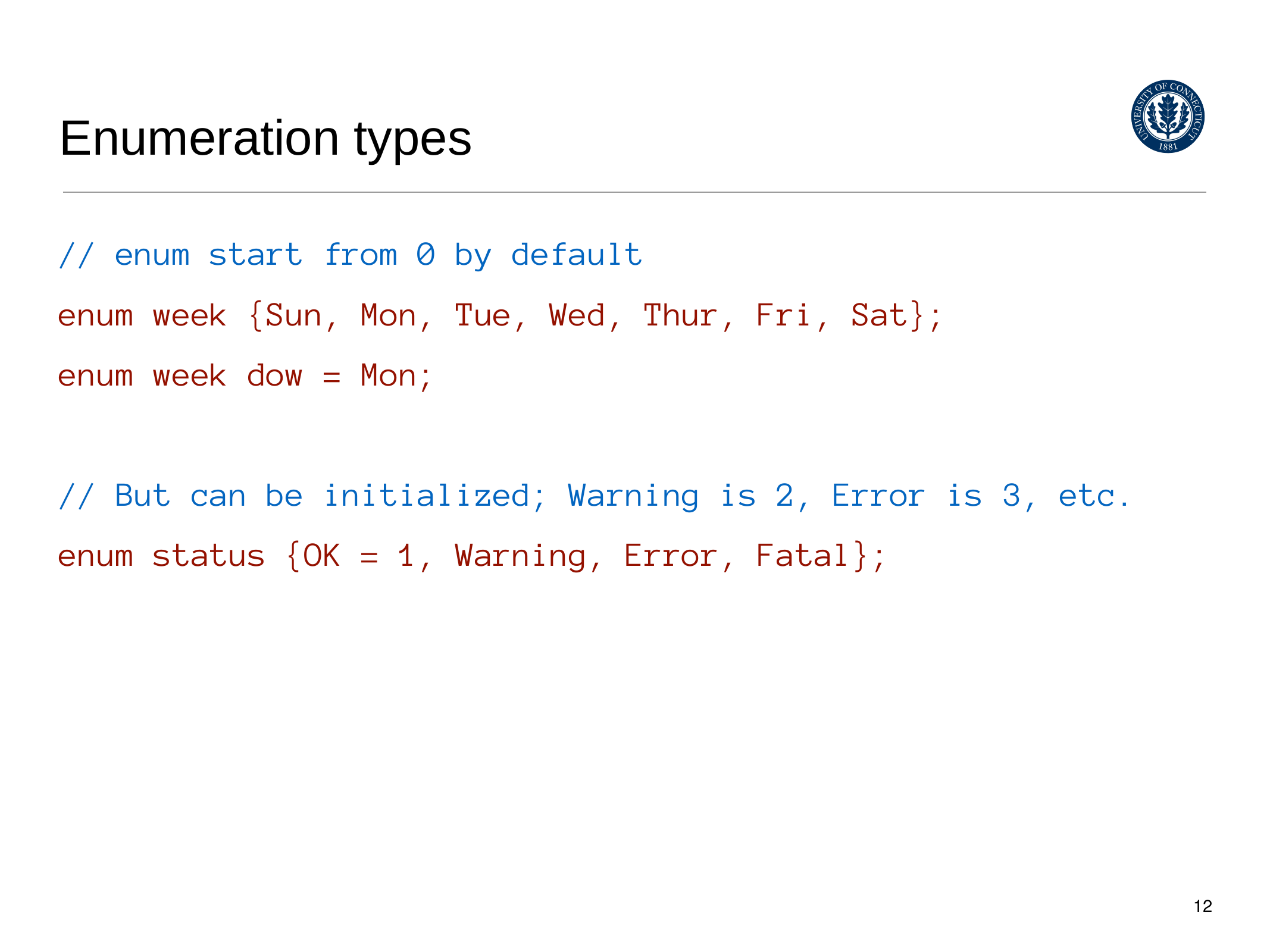

# Enumeration types
// enum start from 0 by default
enum week {Sun, Mon, Tue, Wed, Thur, Fri, Sat};
enum week dow = Mon;

// But can be initialized; Warning is 2, Error is 3, etc.
enum status {OK = 1, Warning, Error, Fatal};

12